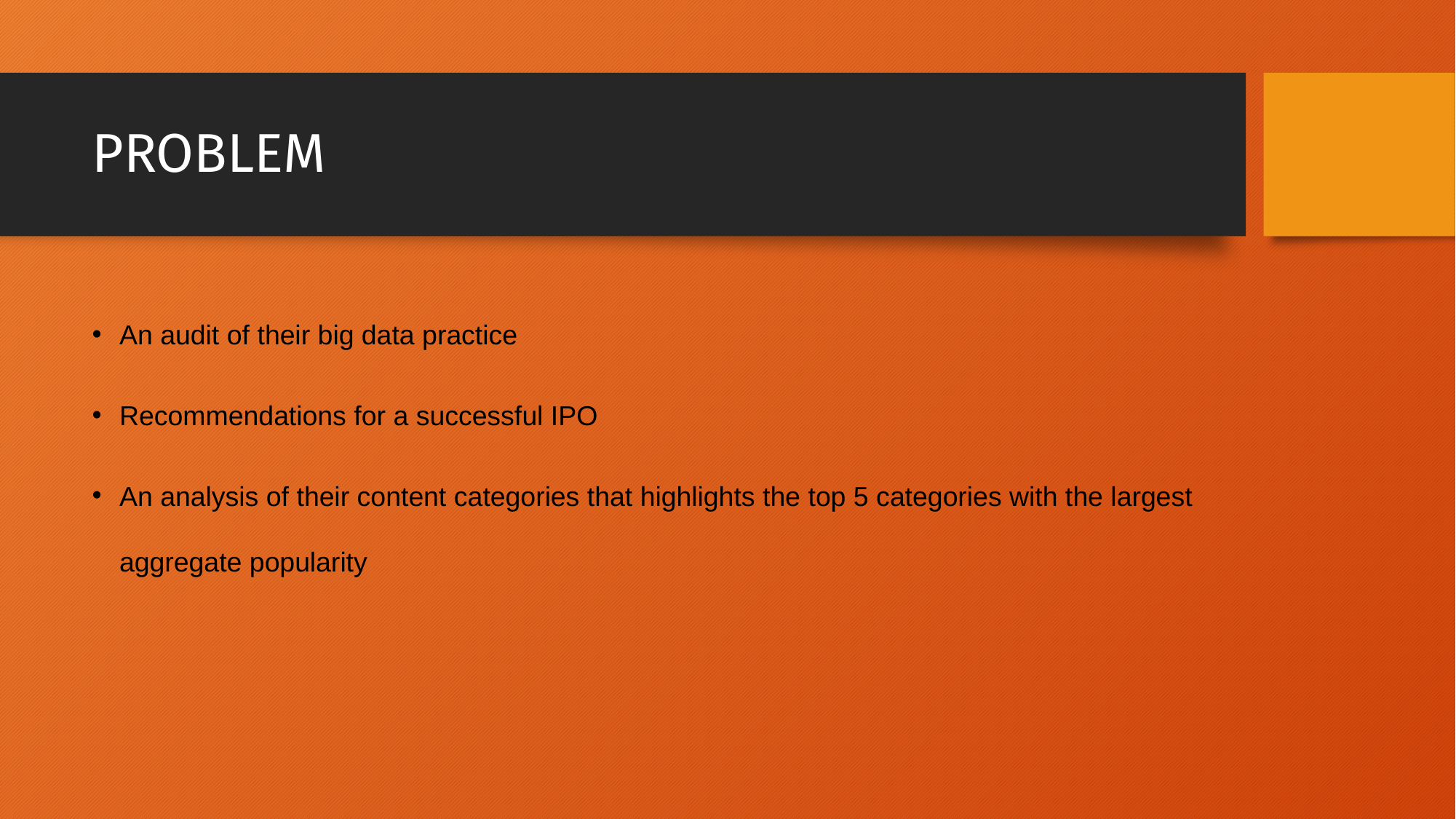

# PROBLEM
An audit of their big data practice
Recommendations for a successful IPO
An analysis of their content categories that highlights the top 5 categories with the largest aggregate popularity